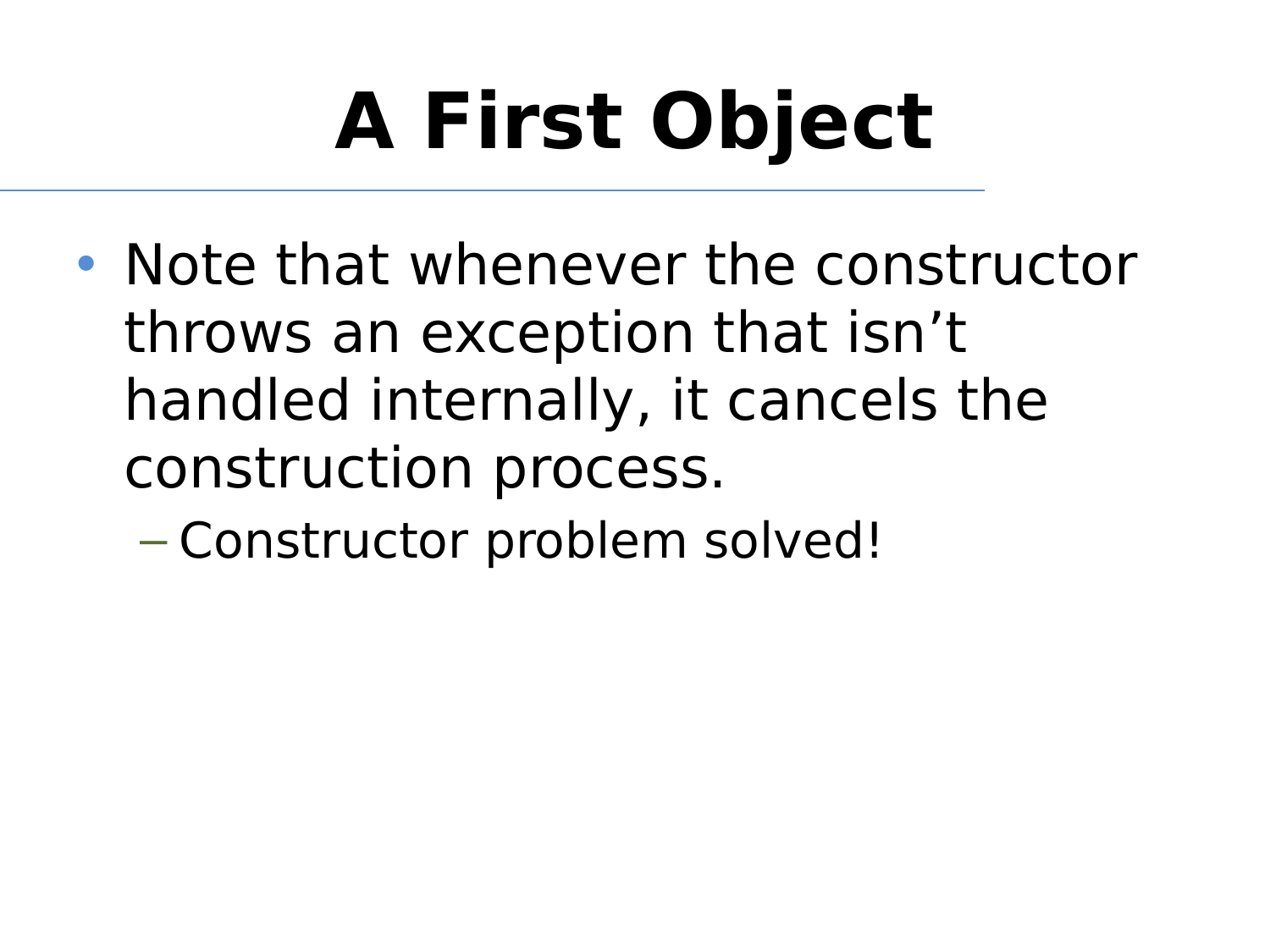

# A First Object
Note that whenever the constructor throws an exception that isn’t handled internally, it cancels the construction process.
Constructor problem solved!